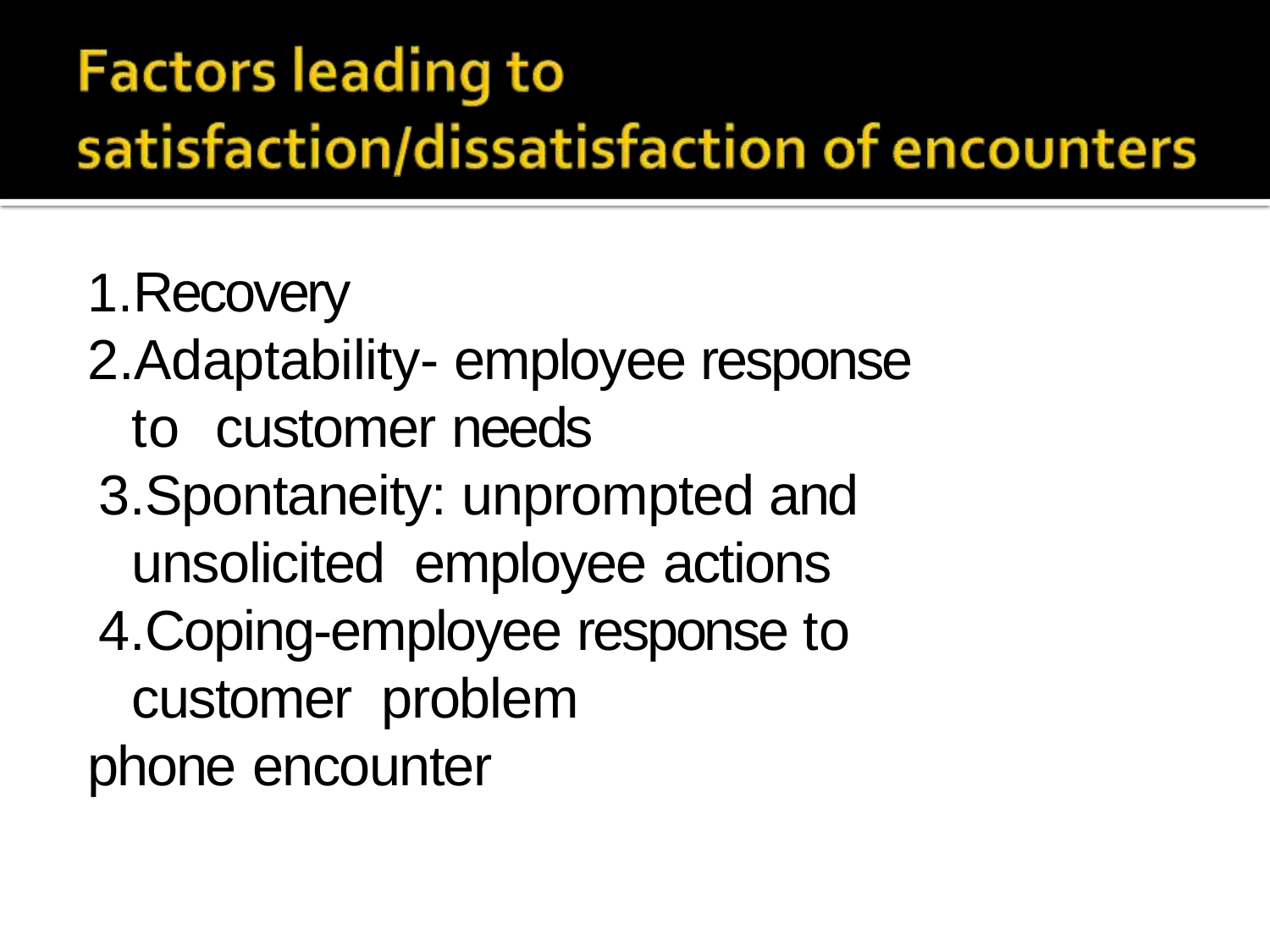

Recovery
Adaptability- employee response to  customer needs
Spontaneity: unprompted and unsolicited  employee actions
Coping-employee response to customer  problem
phone encounter